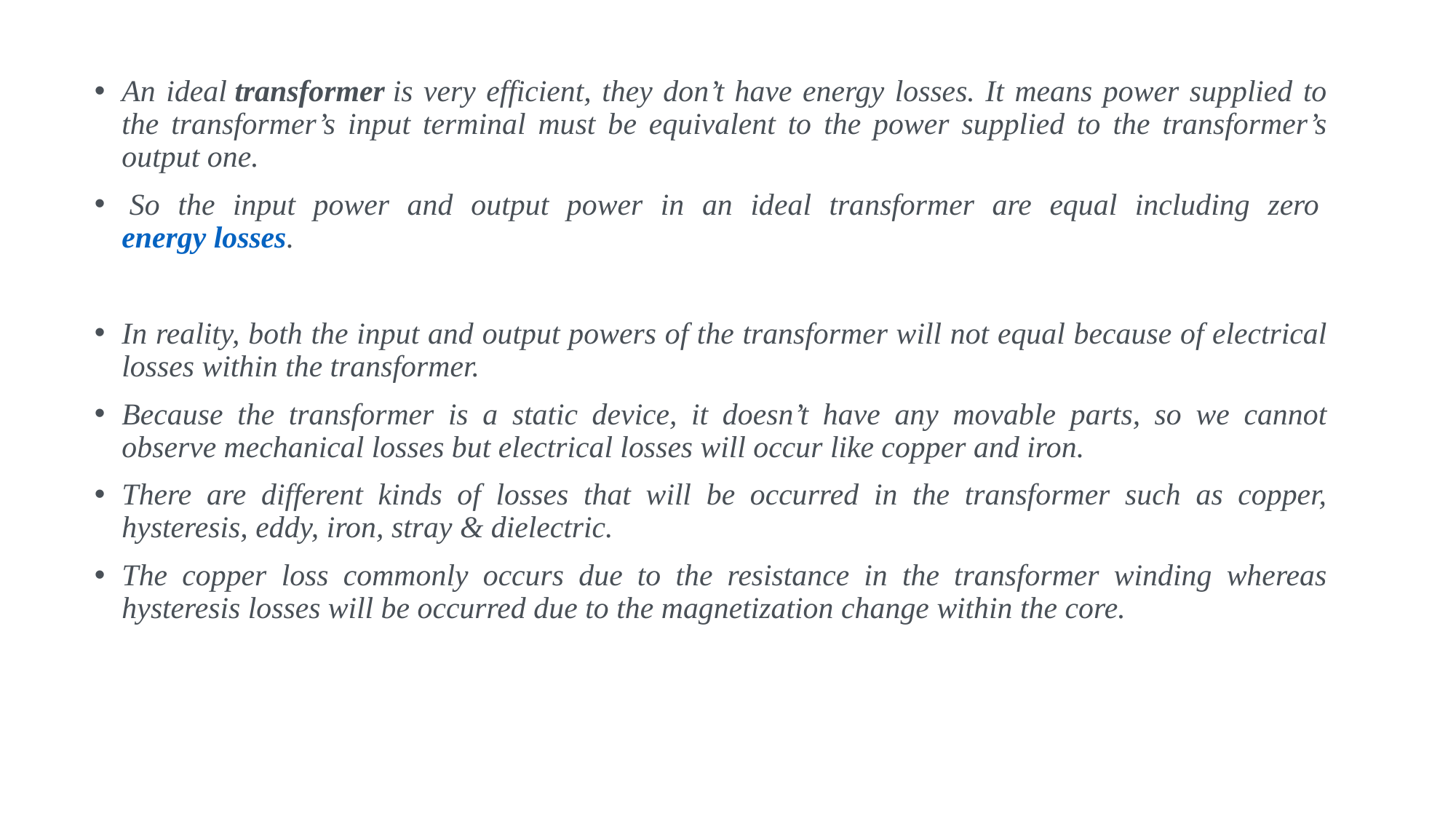

An ideal transformer is very efficient, they don’t have energy losses. It means power supplied to the transformer’s input terminal must be equivalent to the power supplied to the transformer’s output one.
 So the input power and output power in an ideal transformer are equal including zero energy losses.

In reality, both the input and output powers of the transformer will not equal because of electrical losses within the transformer.
Because the transformer is a static device, it doesn’t have any movable parts, so we cannot observe mechanical losses but electrical losses will occur like copper and iron.
There are different kinds of losses that will be occurred in the transformer such as copper, hysteresis, eddy, iron, stray & dielectric.
The copper loss commonly occurs due to the resistance in the transformer winding whereas hysteresis losses will be occurred due to the magnetization change within the core.